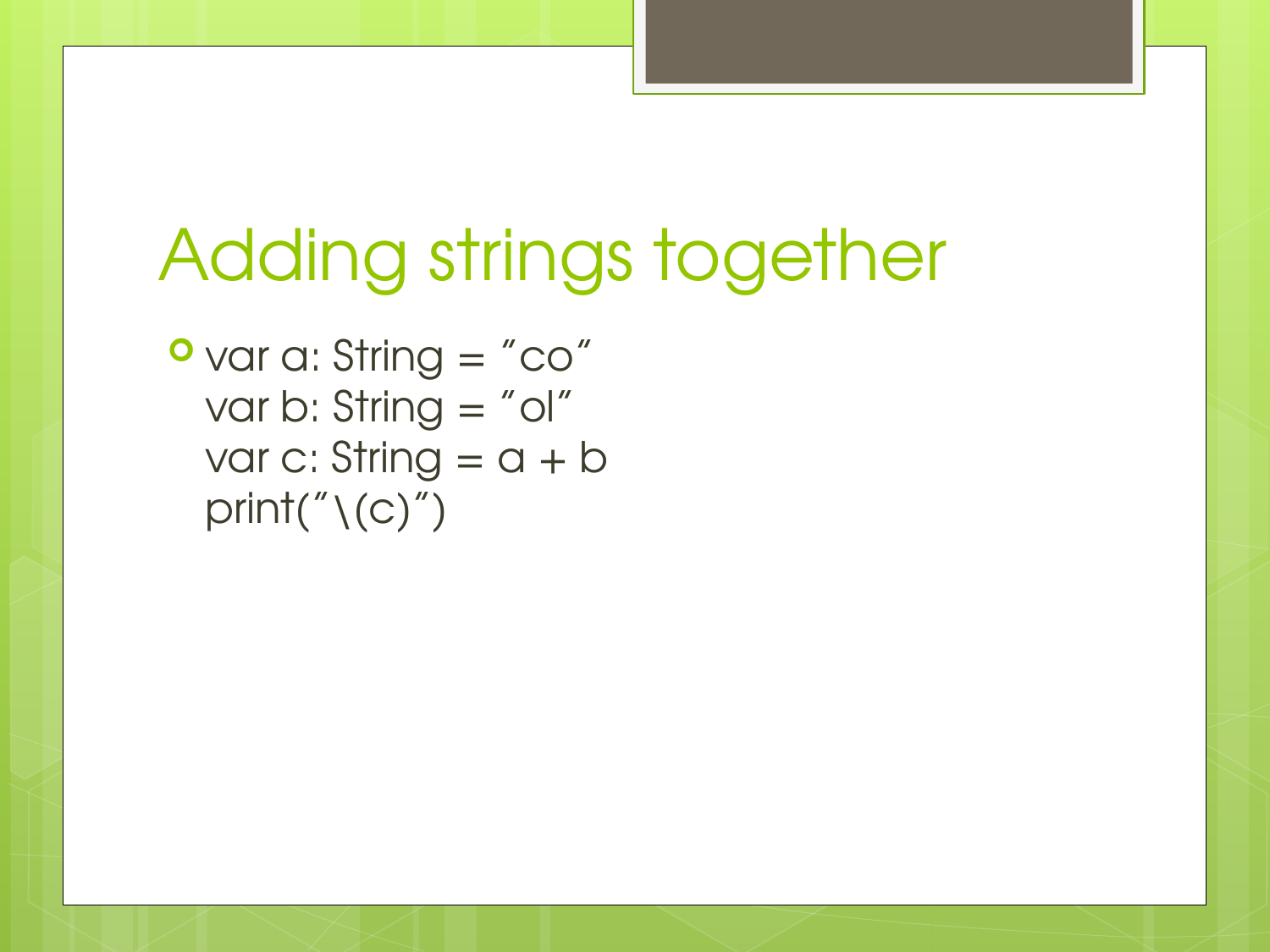

# Adding strings together
var a: String = ”co”
var b: String = ”ol”
var c: String = a + b
print(”\(c)”)